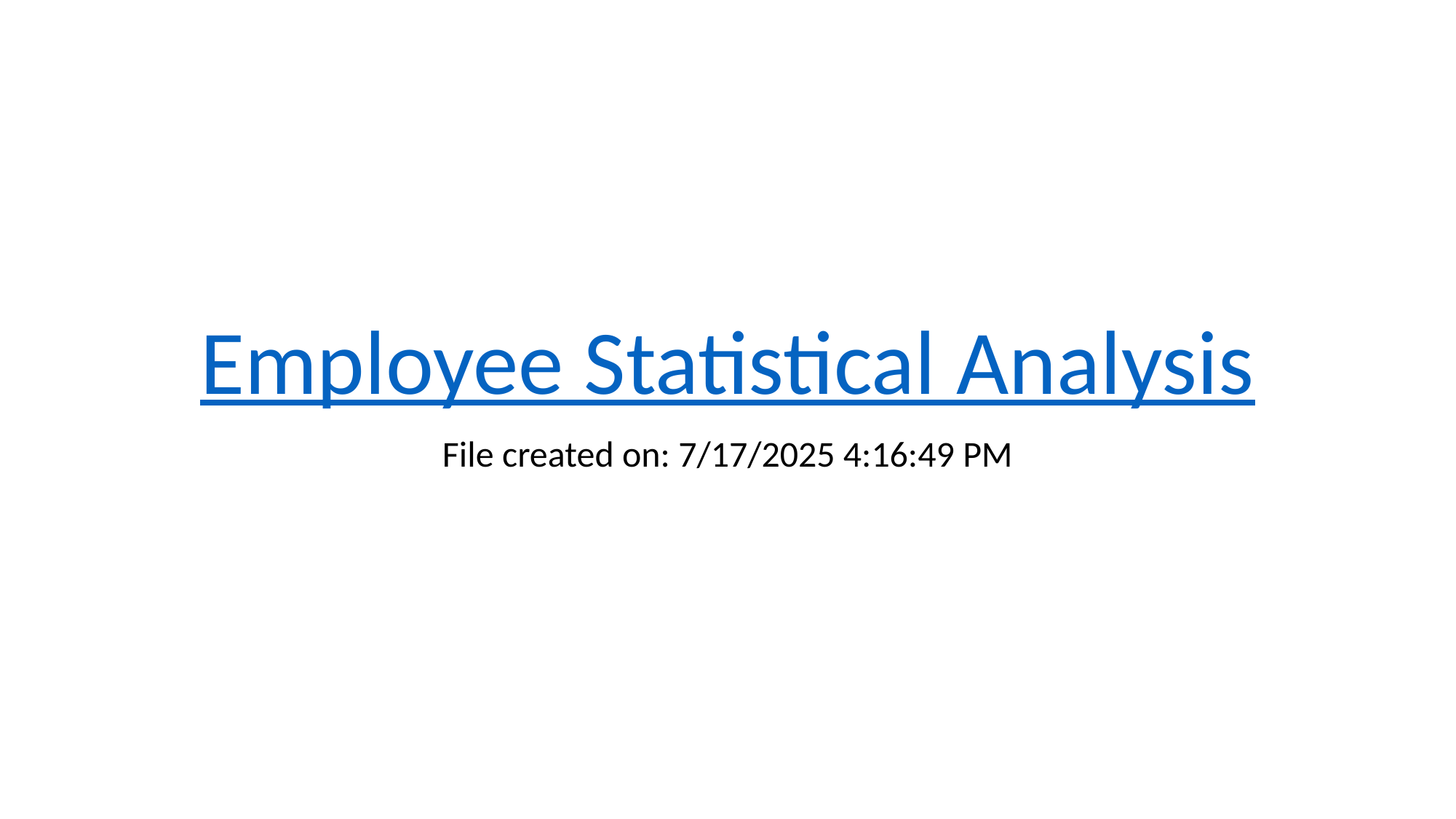

# Employee Statistical Analysis
File created on: 7/17/2025 4:16:49 PM